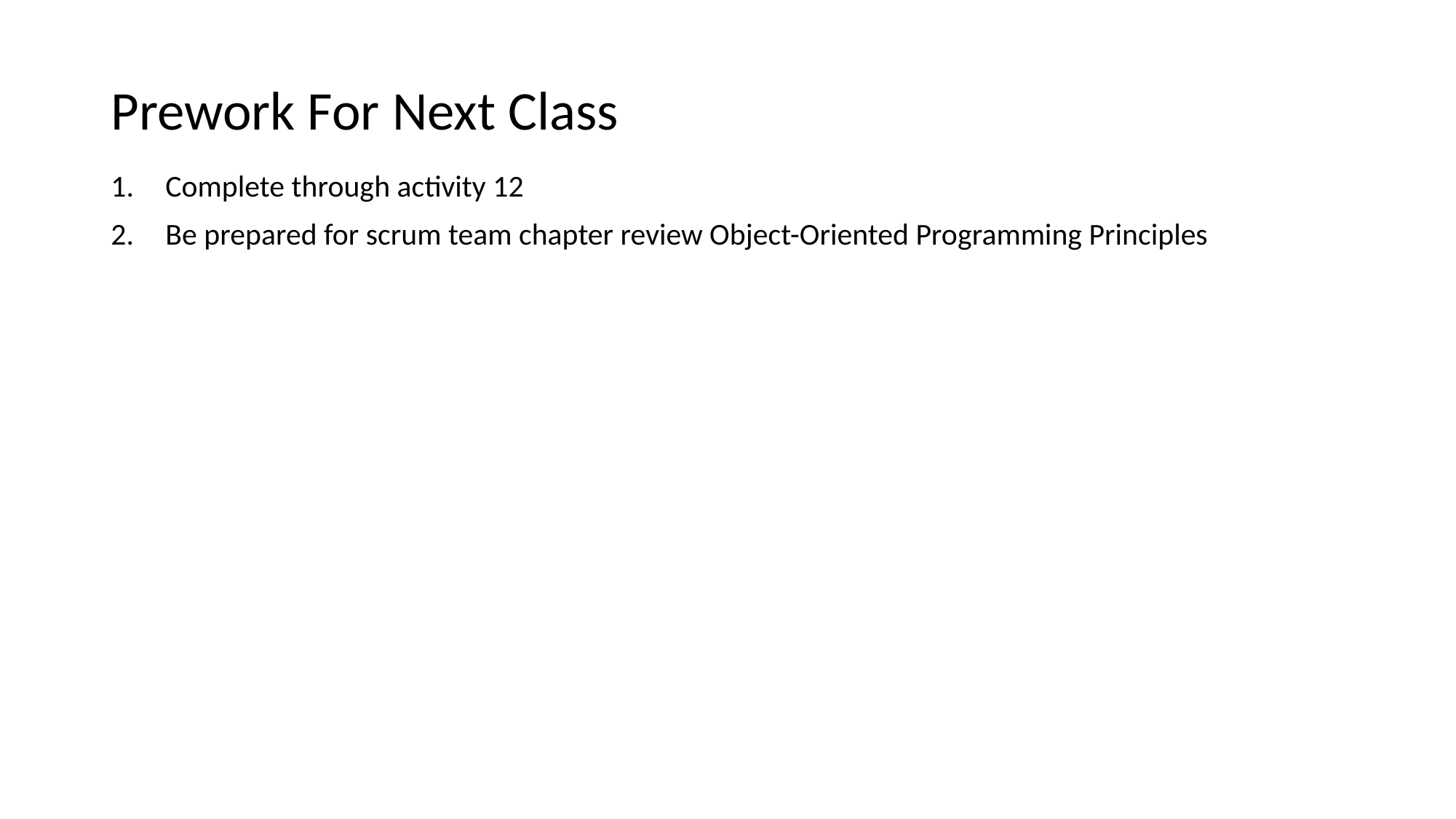

# Prework For Next Class
Complete through activity 12
Be prepared for scrum team chapter review Object-Oriented Programming Principles